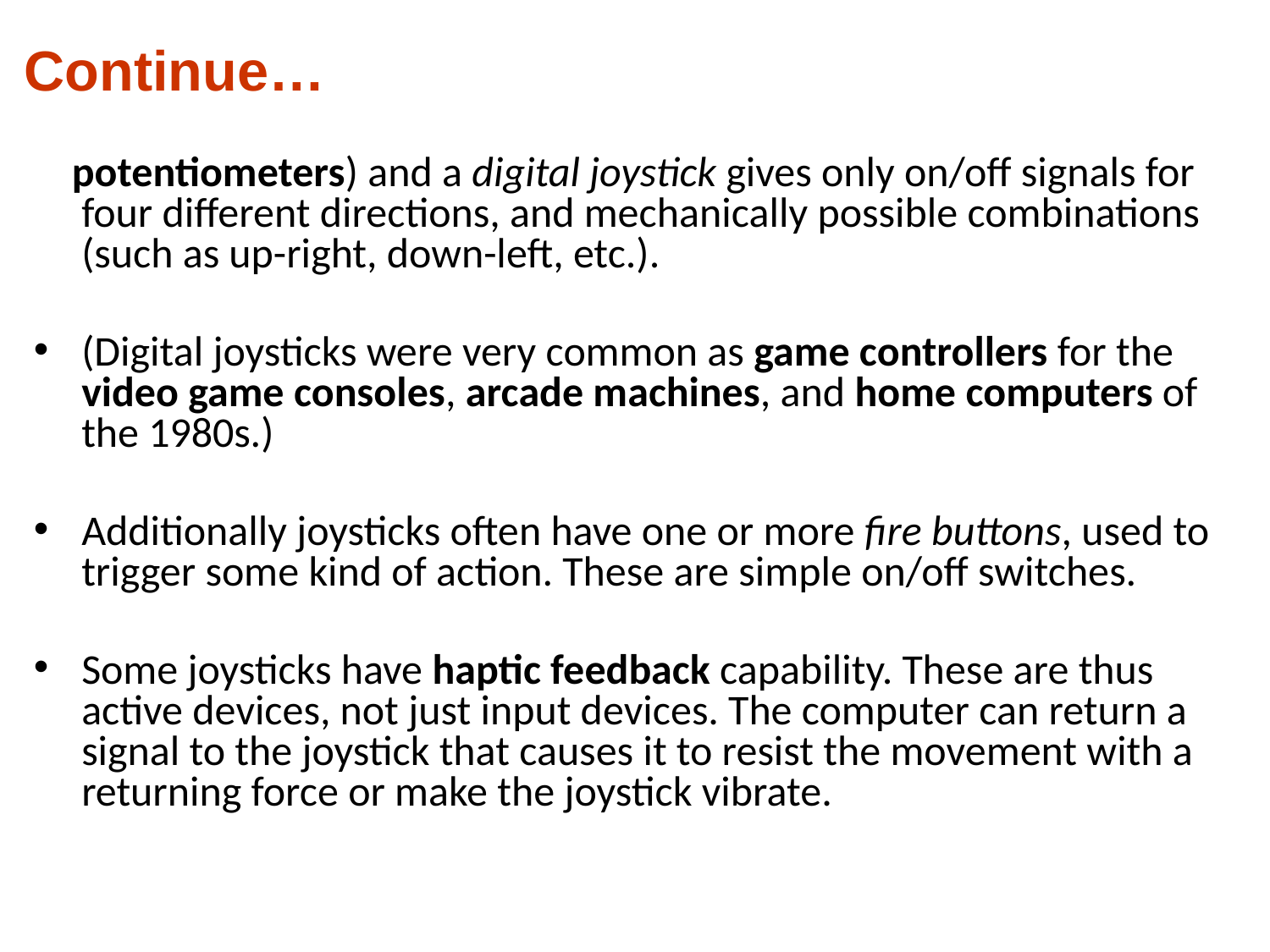

Continue…
    potentiometers) and a digital joystick gives only on/off signals for four different directions, and mechanically possible combinations (such as up-right, down-left, etc.).

(Digital joysticks were very common as game controllers for the video game consoles, arcade machines, and home computers of the 1980s.)

Additionally joysticks often have one or more fire buttons, used to trigger some kind of action. These are simple on/off switches.

Some joysticks have haptic feedback capability. These are thus active devices, not just input devices. The computer can return a signal to the joystick that causes it to resist the movement with a returning force or make the joystick vibrate.